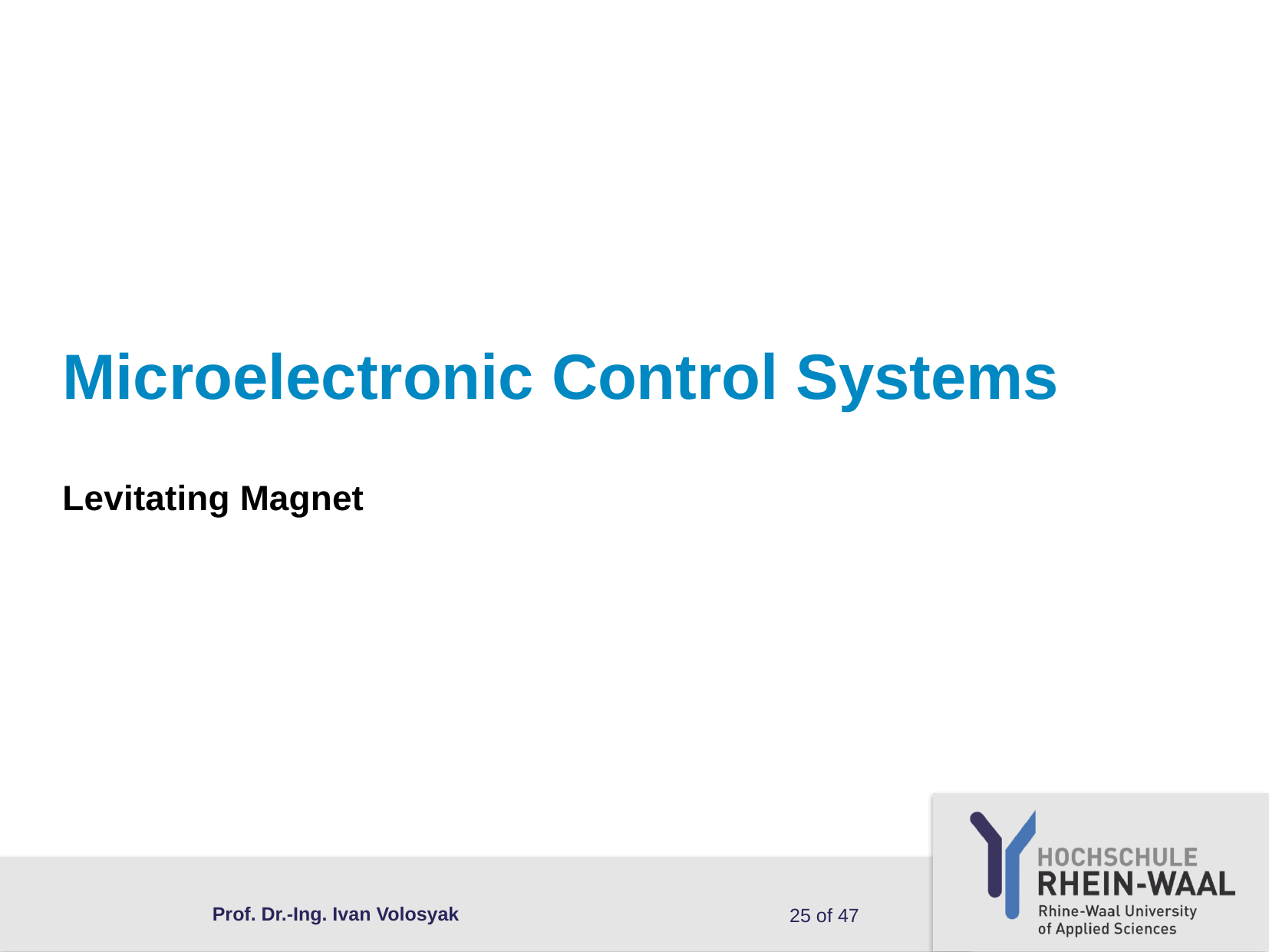

# Microelectronic Control Systems
Levitating Magnet

Prof. Dr.-Ing. Ivan Volosyak